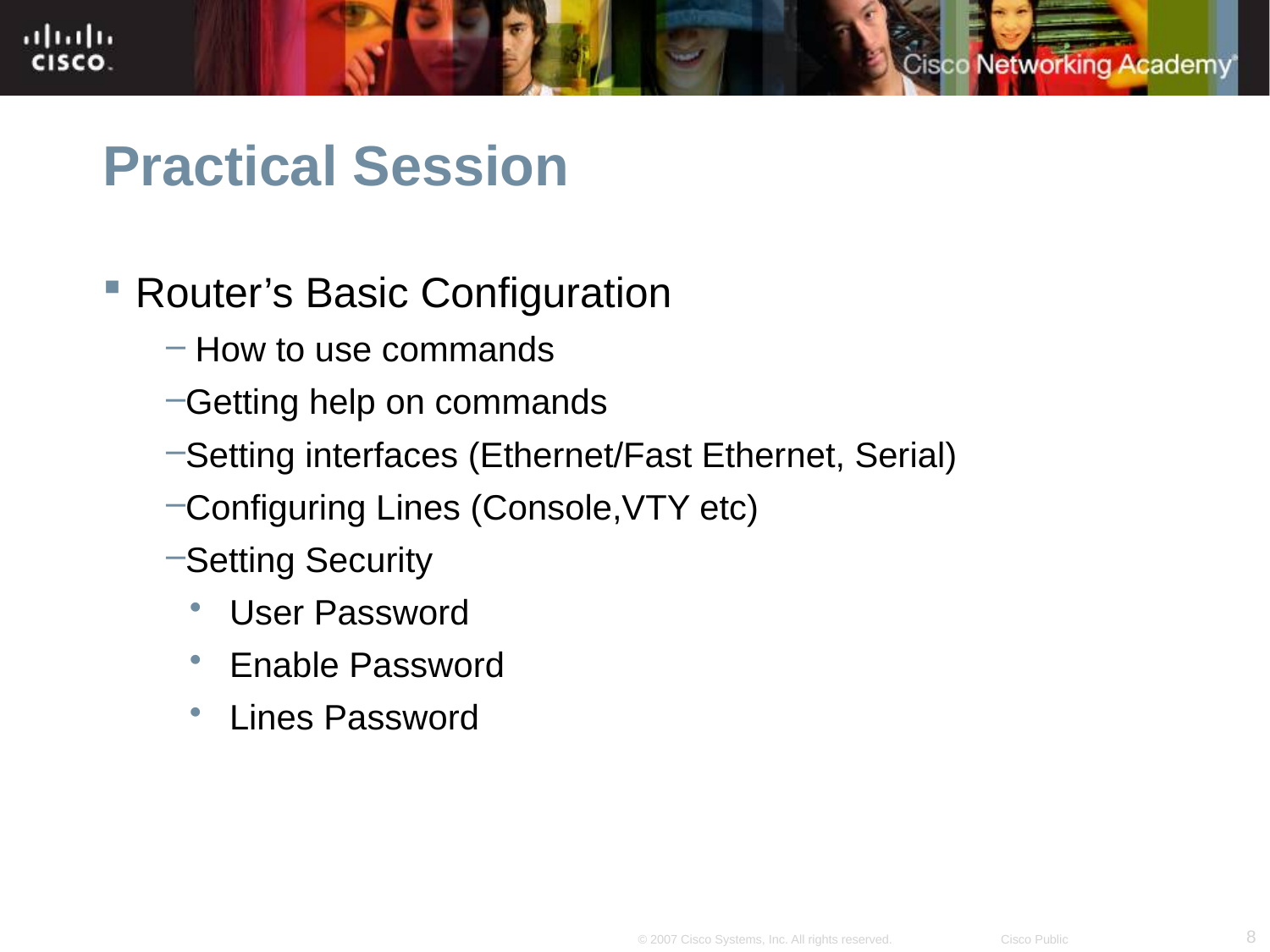

# Practical Session
Router’s Basic Configuration
 How to use commands
Getting help on commands
Setting interfaces (Ethernet/Fast Ethernet, Serial)
Configuring Lines (Console,VTY etc)
Setting Security
User Password
Enable Password
Lines Password